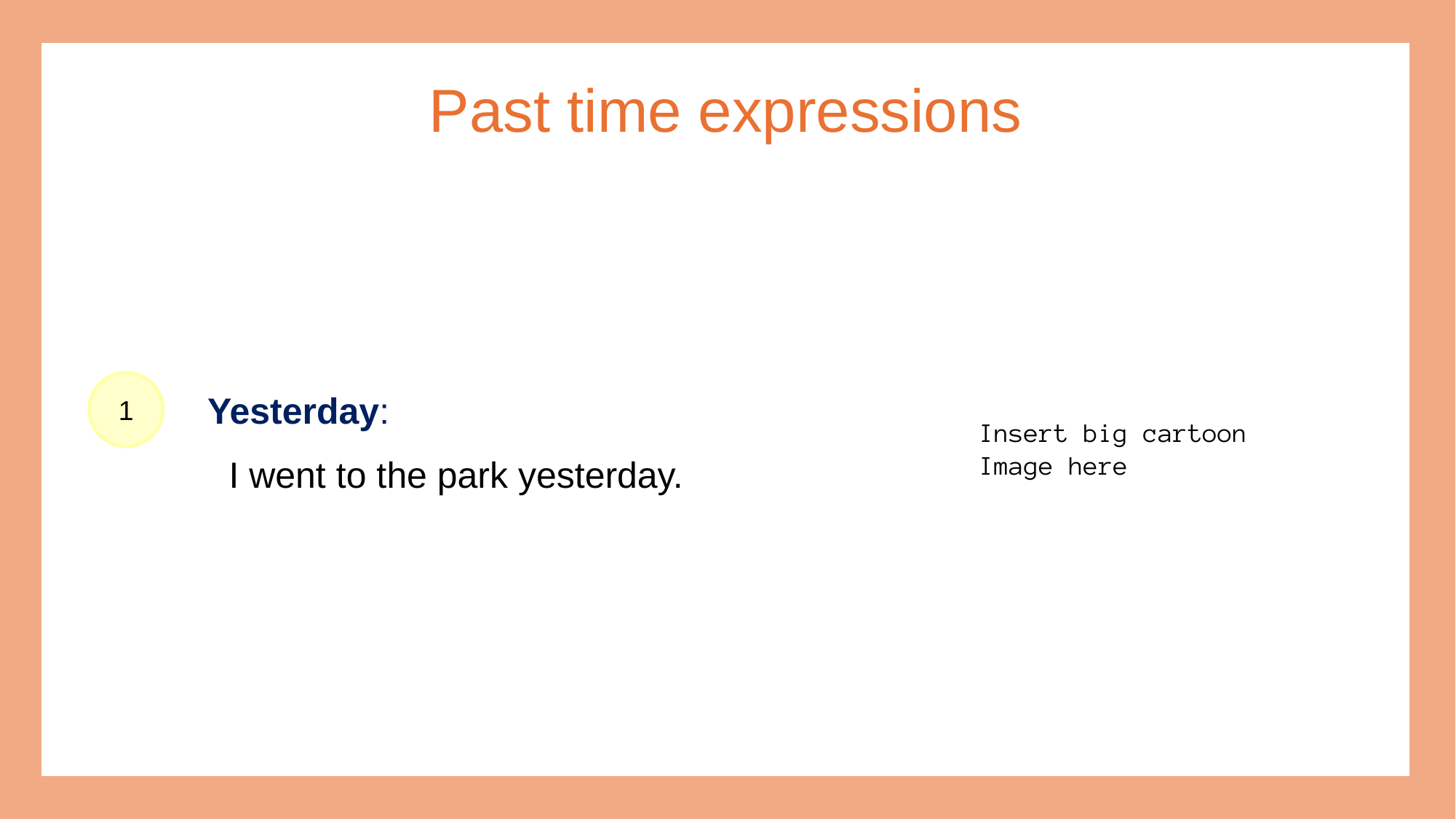

Past time expressions
1
Yesterday:
Insert big cartoon
Image here
I went to the park yesterday.